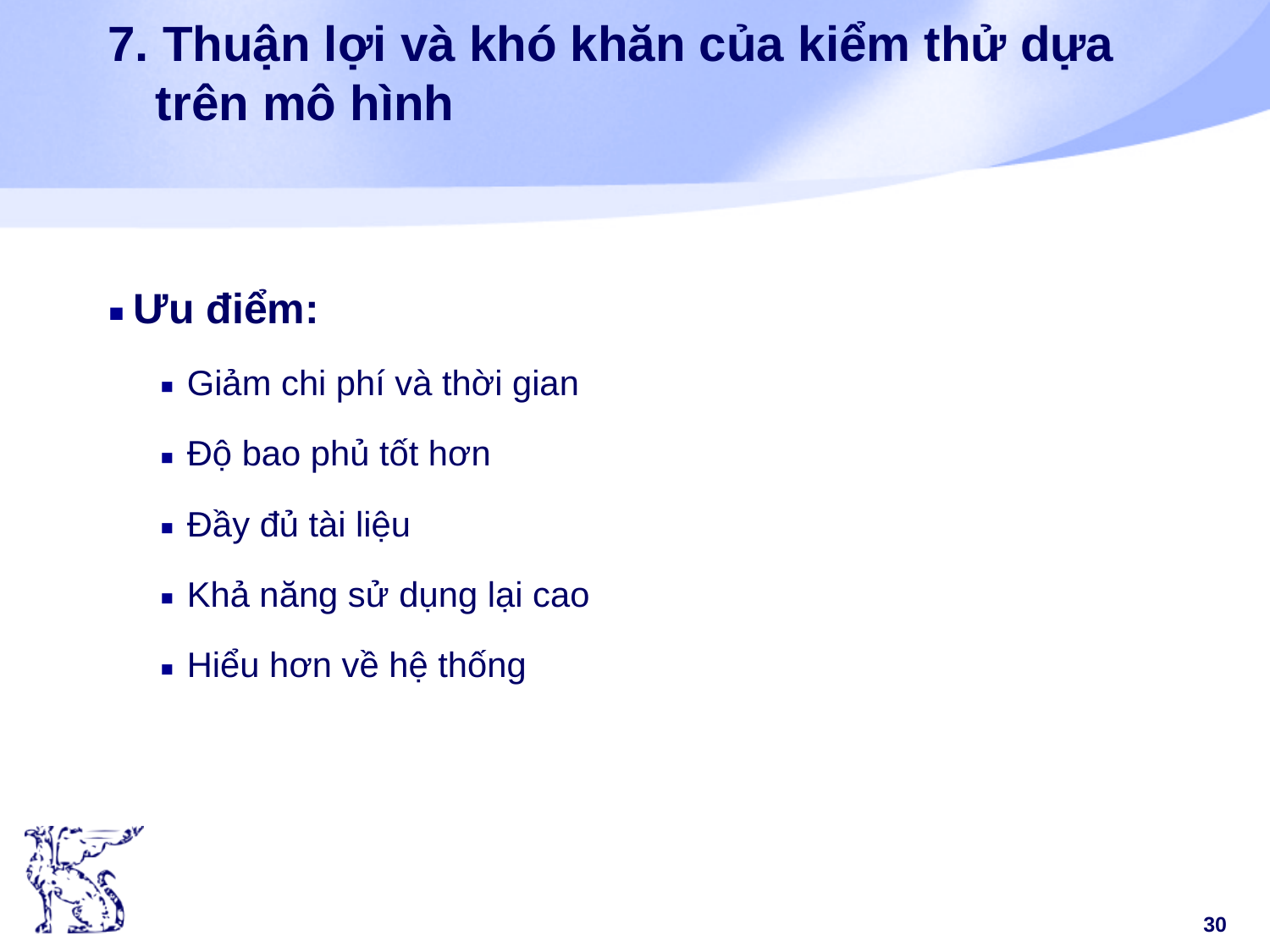

# 7. Thuận lợi và khó khăn của kiểm thử dựa trên mô hình
Ưu điểm:
Giảm chi phí và thời gian
Độ bao phủ tốt hơn
Đầy đủ tài liệu
Khả năng sử dụng lại cao
Hiểu hơn về hệ thống

30